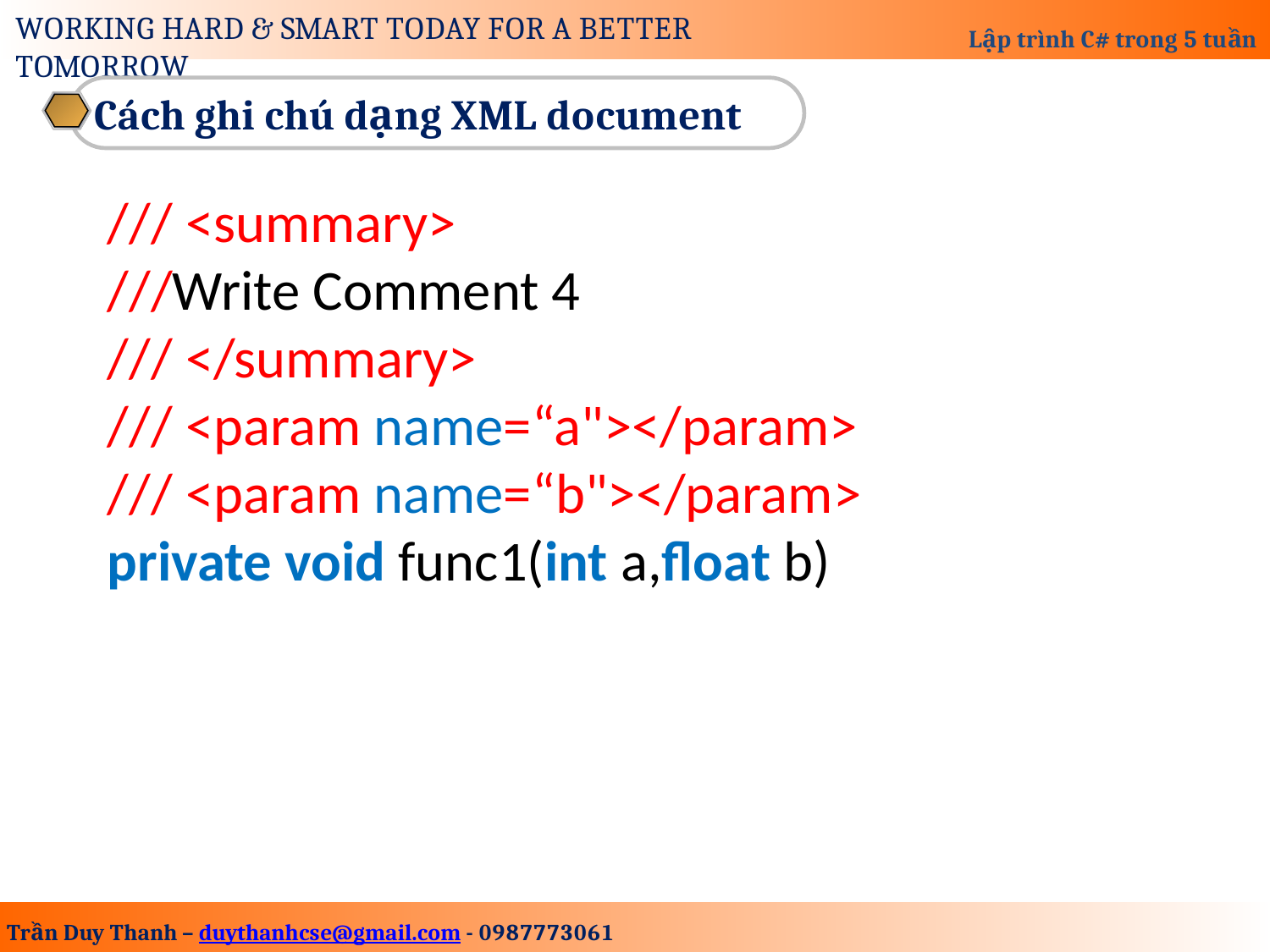

Cách ghi chú dạng XML document

/// <summary>
///Write Comment 4
/// </summary>
/// <param name=“a"></param>
/// <param name=“b"></param>
private void func1(int a,float b)